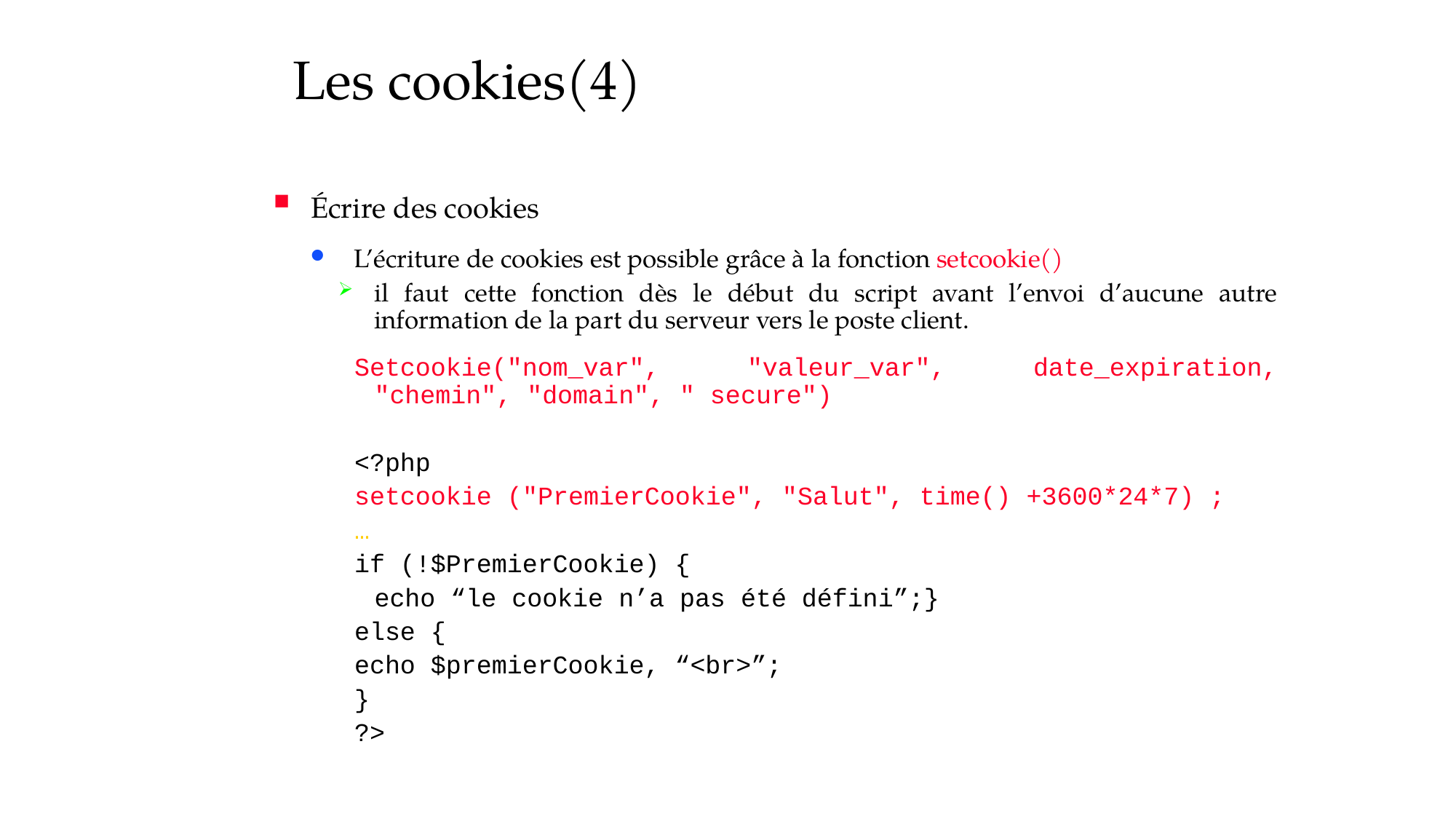

# Les cookies(4)
Écrire des cookies

L’écriture de cookies est possible grâce à la fonction setcookie()
il faut cette fonction dès le début du script avant l’envoi d’aucune autre information de la part du serveur vers le poste client.

Setcookie("nom_var", "valeur_var", date_expiration, "chemin", "domain", " secure")

<?php
setcookie ("PremierCookie", "Salut", time() +3600*24*7) ;
…
if (!$PremierCookie) {
	echo “le cookie n’a pas été défini”;}
else {
echo $premierCookie, “<br>”;
}
?>